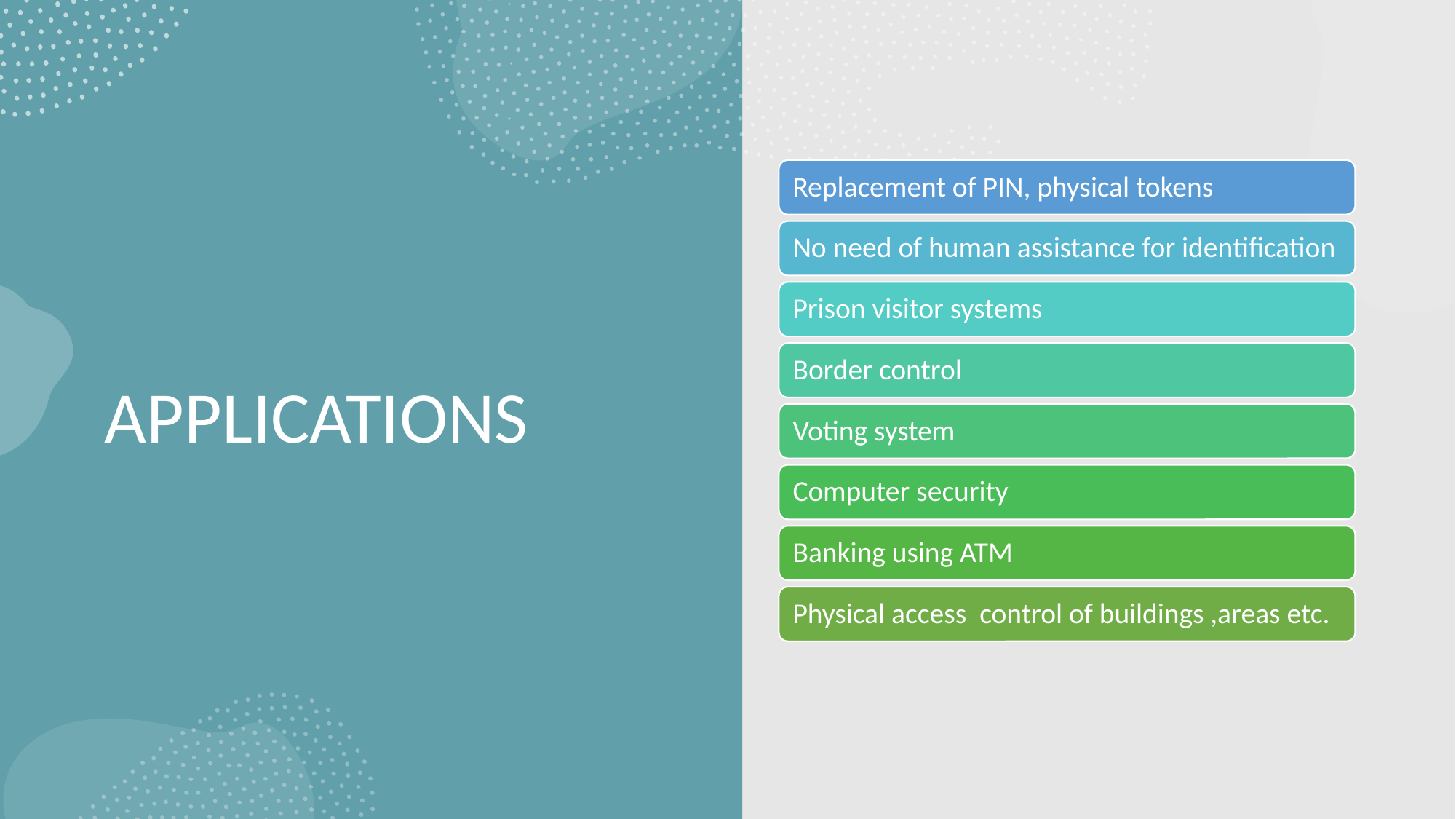

Replacement of PIN, physical tokens
No need of human assistance for identification
Prison visitor systems
Border control
Voting system
Computer security
Banking using ATM
Physical access  control of buildings ,areas etc.
# APPLICATIONS